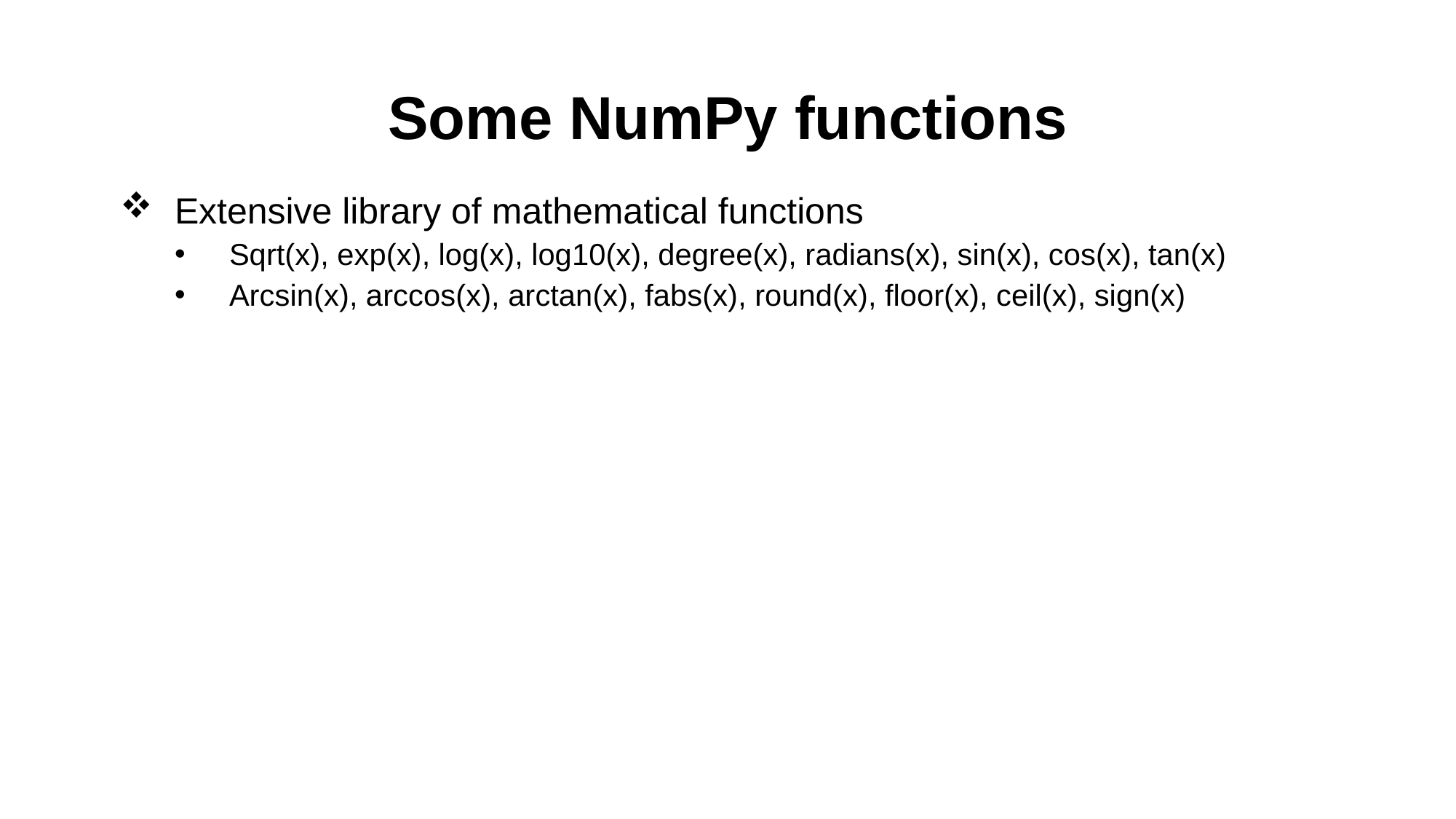

# Some NumPy functions
Extensive library of mathematical functions
Sqrt(x), exp(x), log(x), log10(x), degree(x), radians(x), sin(x), cos(x), tan(x)
Arcsin(x), arccos(x), arctan(x), fabs(x), round(x), floor(x), ceil(x), sign(x)